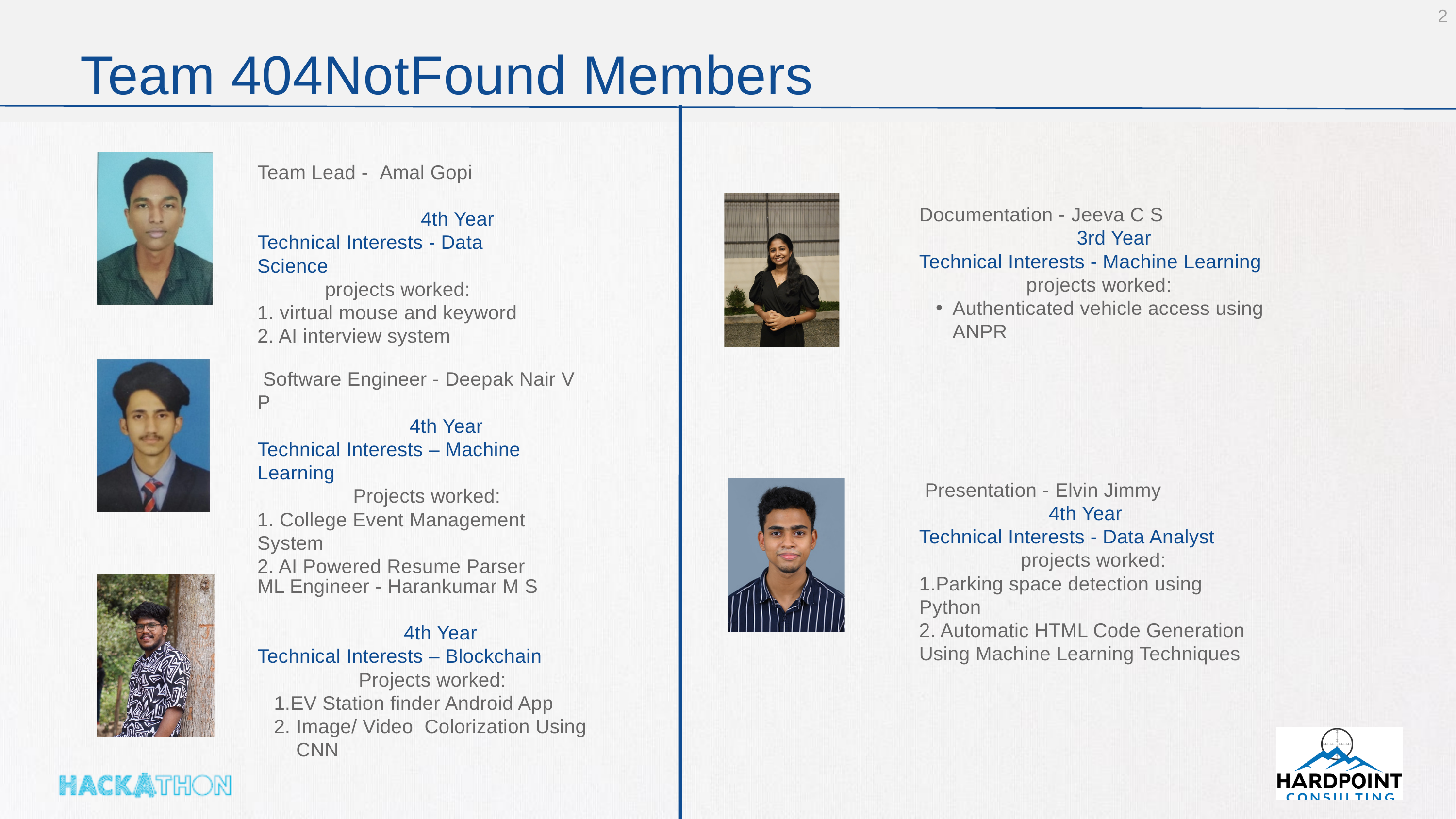

2
Team 404NotFound Members

Team Lead -  Amal Gopi
                             4th Year
Technical Interests - Data Science
            projects worked:
1. virtual mouse and keyword
2. AI interview system

Documentation - Jeeva C S
                            3rd Year
Technical Interests - Machine Learning
                   projects worked:
Authenticated vehicle access using ANPR

 Software Engineer - Deepak Nair V P
                           4th Year
Technical Interests – Machine Learning
                 Projects worked:
1. College Event Management System
2. AI Powered Resume Parser
 Presentation - Elvin Jimmy
                       4th Year
Technical Interests - Data Analyst
                  projects worked:
1.Parking space detection using Python
2. Automatic HTML Code Generation Using Machine Learning Techniques

ML Engineer - Harankumar M S
                          4th Year
Technical Interests – Blockchain
                  Projects worked:
EV Station finder Android App
 Image/ Video  Colorization Using  CNN